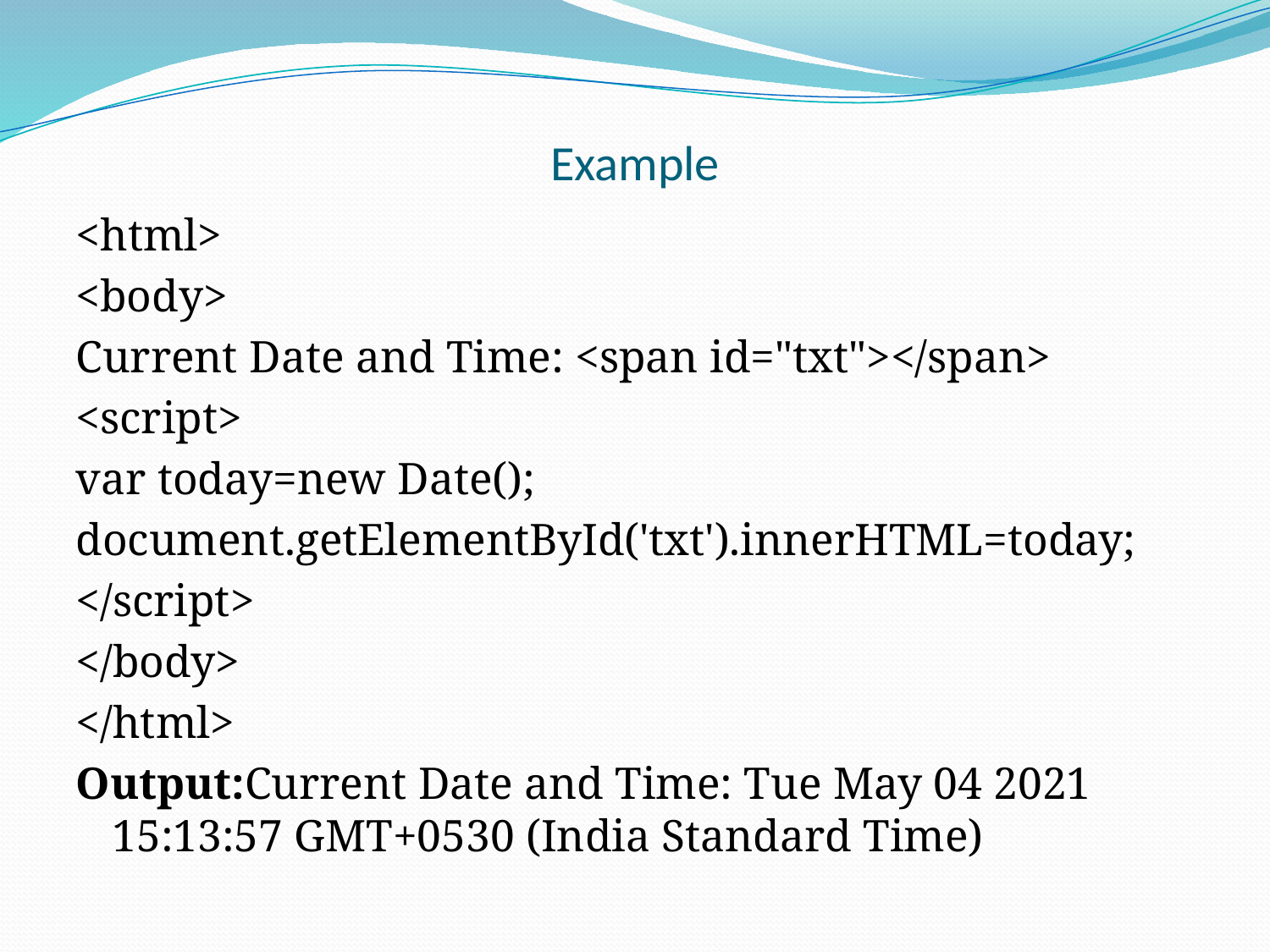

# Example
<html>
<body>
Current Date and Time: <span id="txt"></span>
<script>
var today=new Date();
document.getElementById('txt').innerHTML=today;
</script>
</body>
</html>
Output:Current Date and Time: Tue May 04 2021 15:13:57 GMT+0530 (India Standard Time)